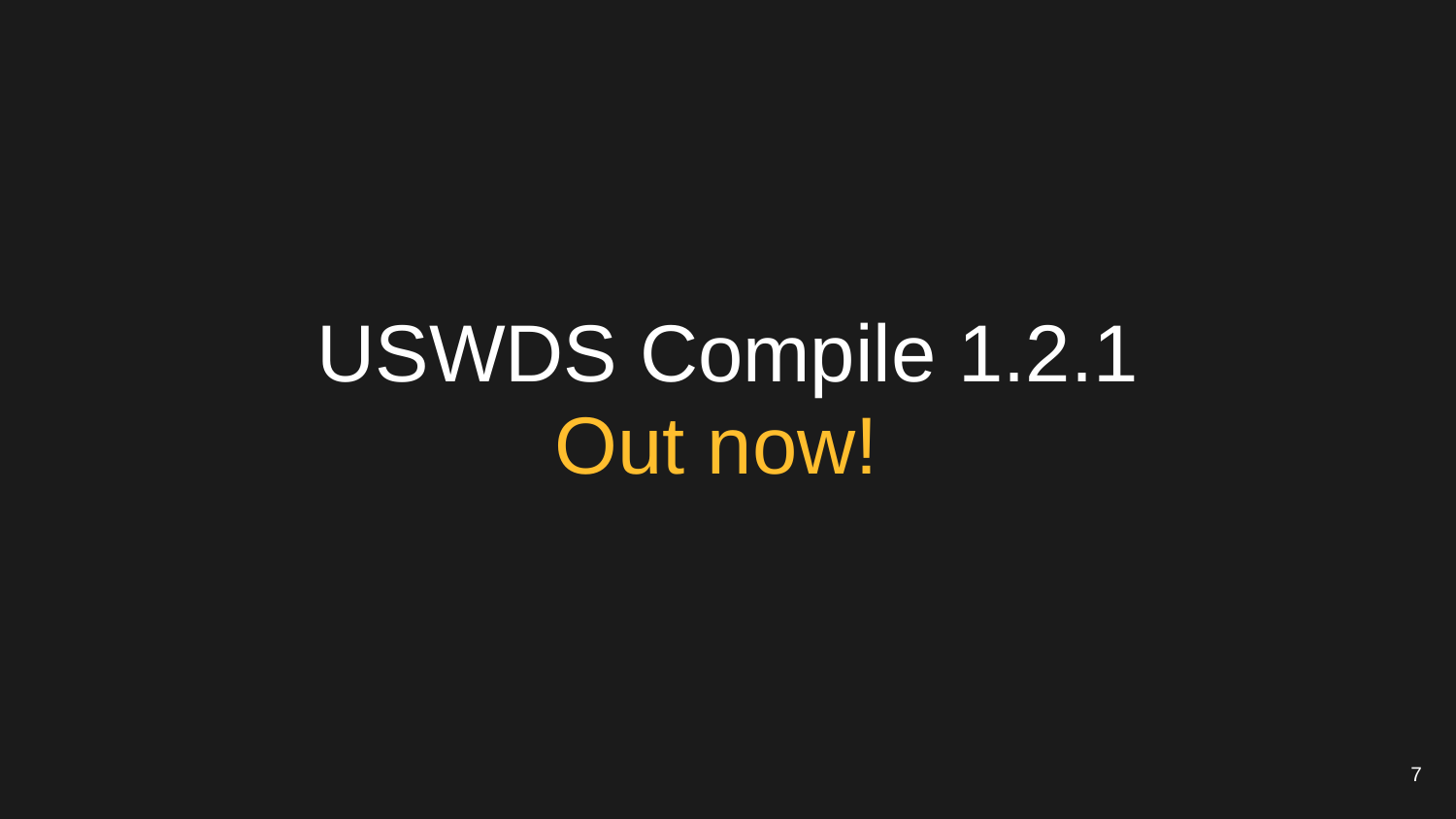

# USWDS Compile 1.2.1
Out now!
7